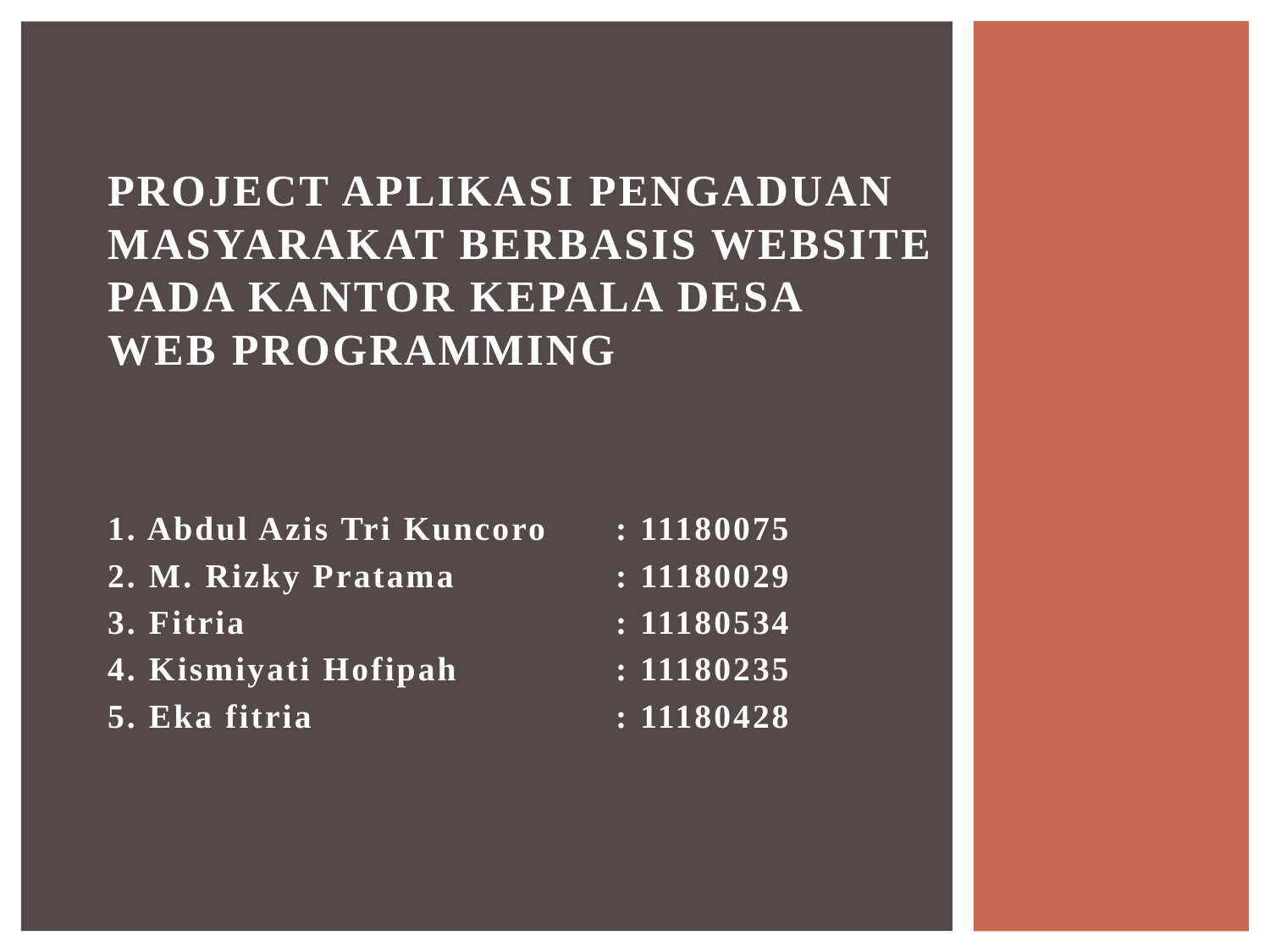

# Project Aplikasi Pengaduan Masyarakat Berbasis Website Pada Kantor Kepala Desa Web Programming
1. Abdul Azis Tri Kuncoro 	: 11180075
2. M. Rizky Pratama 		: 11180029
3. Fitria      			: 11180534
4. Kismiyati Hofipah		: 11180235
5. Eka fitria 			: 11180428